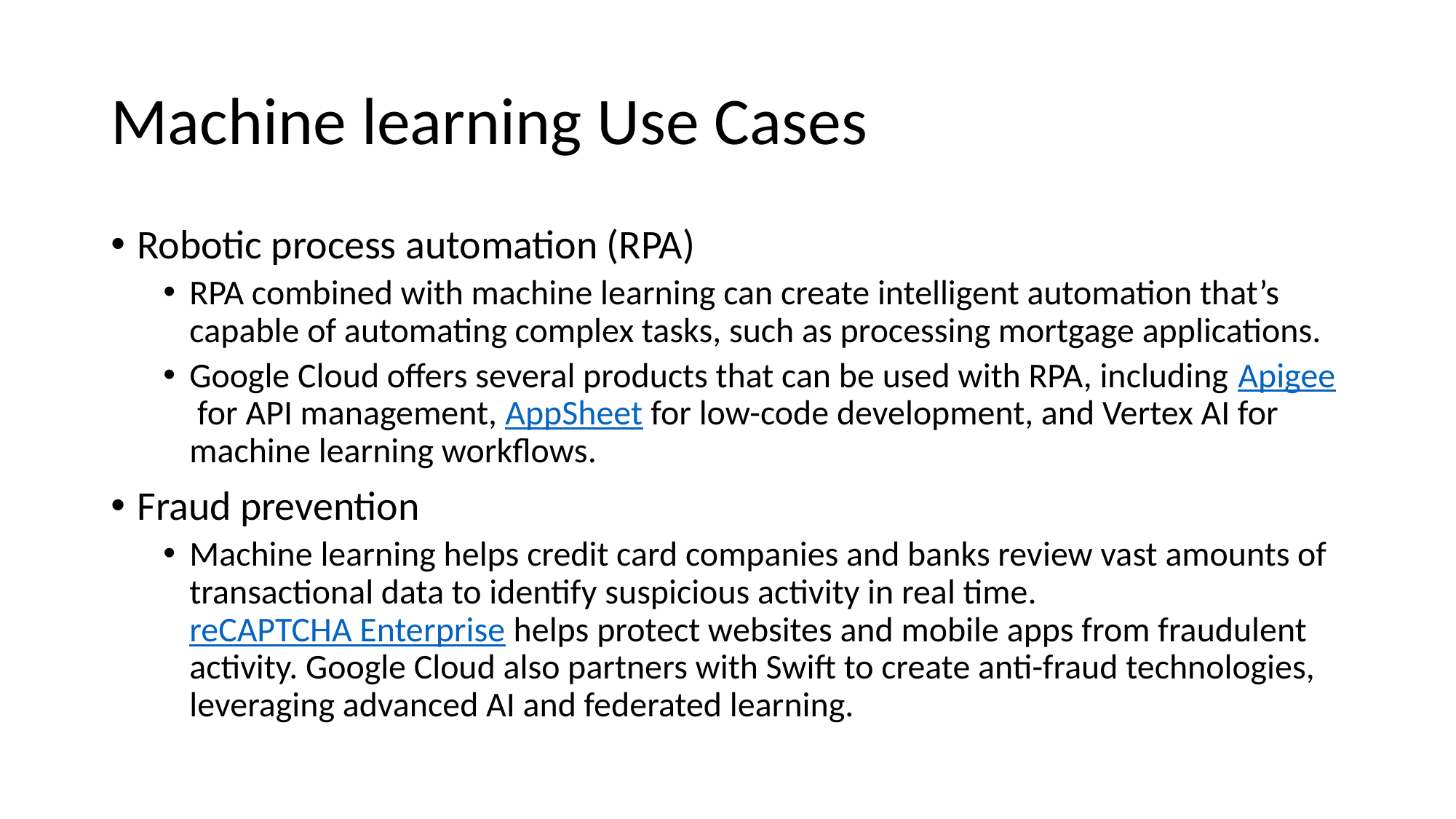

# Machine learning Use Cases
Robotic process automation (RPA)
RPA combined with machine learning can create intelligent automation that’s capable of automating complex tasks, such as processing mortgage applications.
Google Cloud offers several products that can be used with RPA, including Apigee for API management, AppSheet for low-code development, and Vertex AI for machine learning workflows.
Fraud prevention
Machine learning helps credit card companies and banks review vast amounts of transactional data to identify suspicious activity in real time. reCAPTCHA Enterprise helps protect websites and mobile apps from fraudulent activity. Google Cloud also partners with Swift to create anti-fraud technologies, leveraging advanced AI and federated learning.